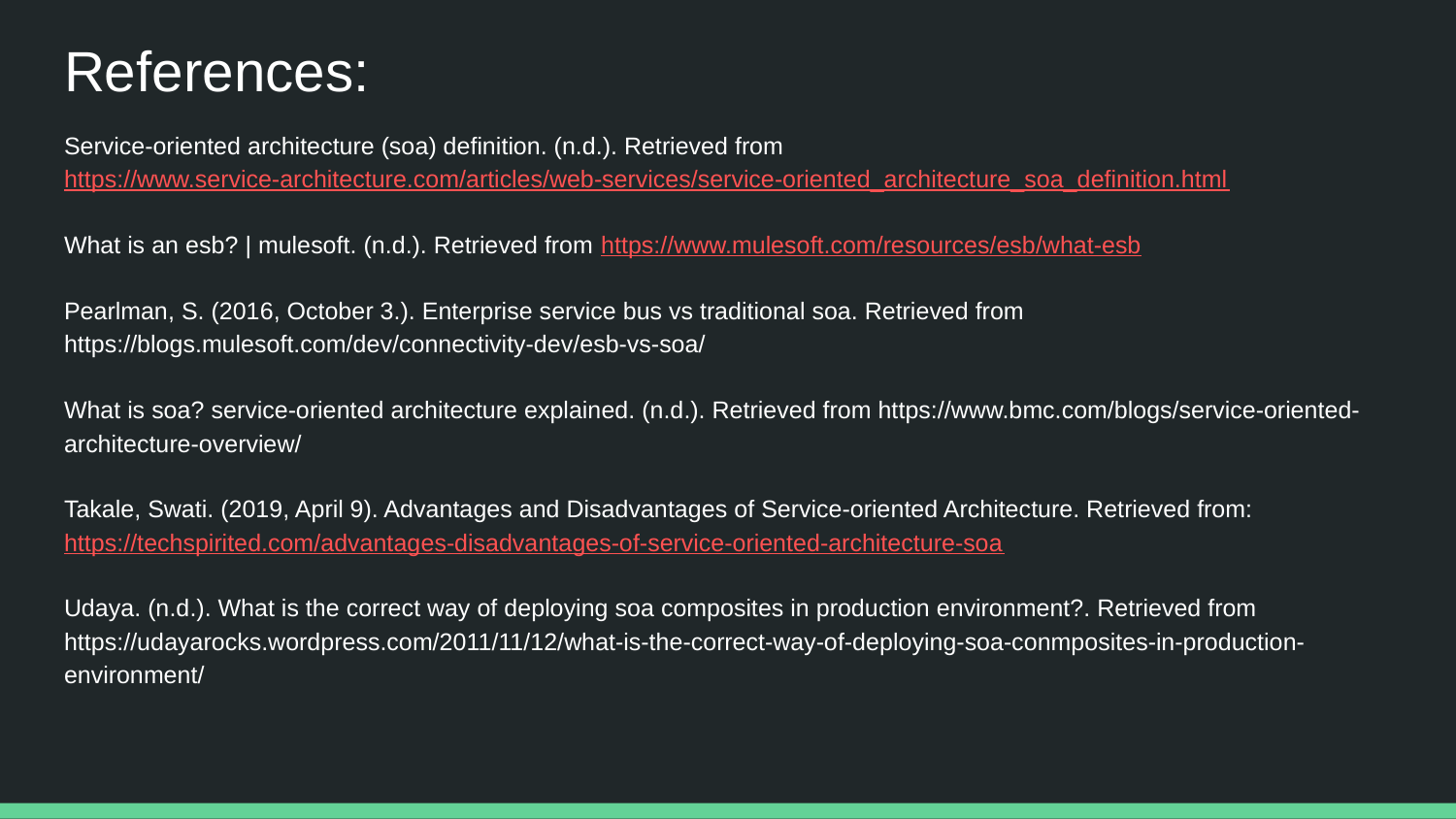

# References:
Service-oriented architecture (soa) definition. (n.d.). Retrieved from https://www.service-architecture.com/articles/web-services/service-oriented_architecture_soa_definition.html
What is an esb? | mulesoft. (n.d.). Retrieved from https://www.mulesoft.com/resources/esb/what-esb
Pearlman, S. (2016, October 3.). Enterprise service bus vs traditional soa. Retrieved from https://blogs.mulesoft.com/dev/connectivity-dev/esb-vs-soa/
What is soa? service-oriented architecture explained. (n.d.). Retrieved from https://www.bmc.com/blogs/service-oriented-architecture-overview/
Takale, Swati. (2019, April 9). Advantages and Disadvantages of Service-oriented Architecture. Retrieved from: https://techspirited.com/advantages-disadvantages-of-service-oriented-architecture-soa
Udaya. (n.d.). What is the correct way of deploying soa composites in production environment?. Retrieved from https://udayarocks.wordpress.com/2011/11/12/what-is-the-correct-way-of-deploying-soa-conmposites-in-production-environment/